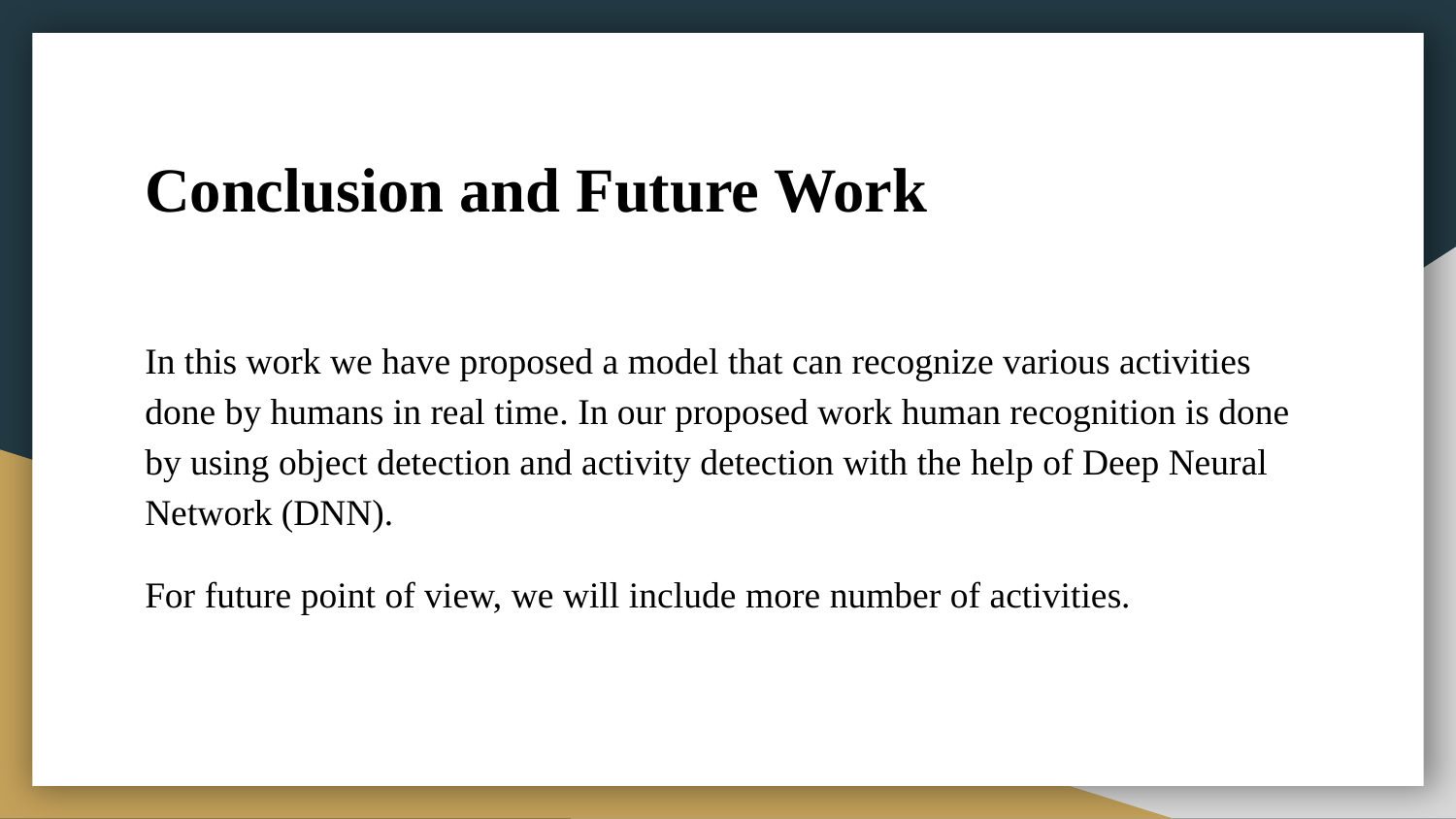

# Conclusion and Future Work
In this work we have proposed a model that can recognize various activities done by humans in real time. In our proposed work human recognition is done by using object detection and activity detection with the help of Deep Neural Network (DNN).
For future point of view, we will include more number of activities.